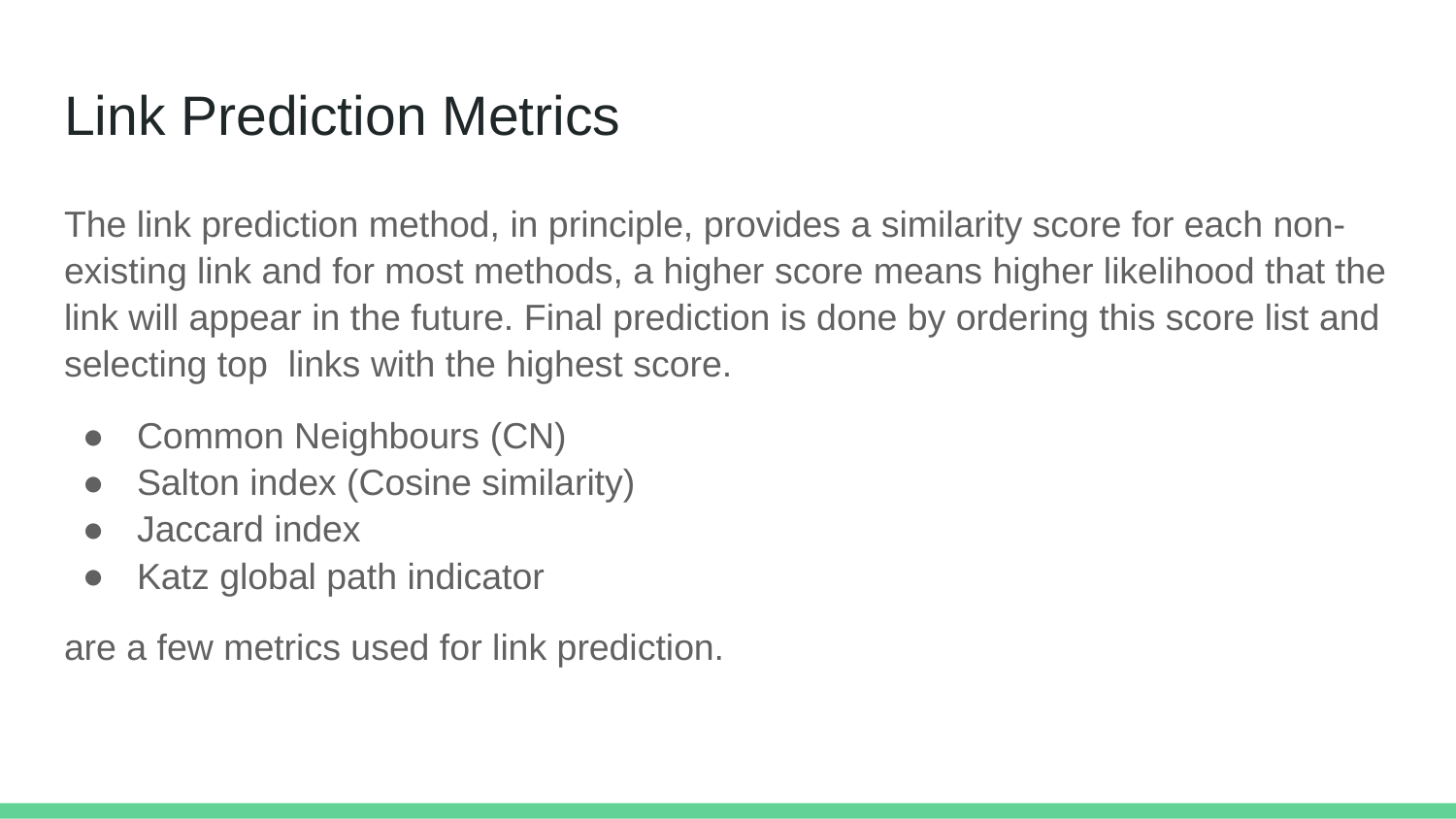

# Link Prediction Metrics
The link prediction method, in principle, provides a similarity score for each non-existing link and for most methods, a higher score means higher likelihood that the link will appear in the future. Final prediction is done by ordering this score list and selecting top  links with the highest score.
Common Neighbours (CN)
Salton index (Cosine similarity)
Jaccard index
Katz global path indicator
are a few metrics used for link prediction.